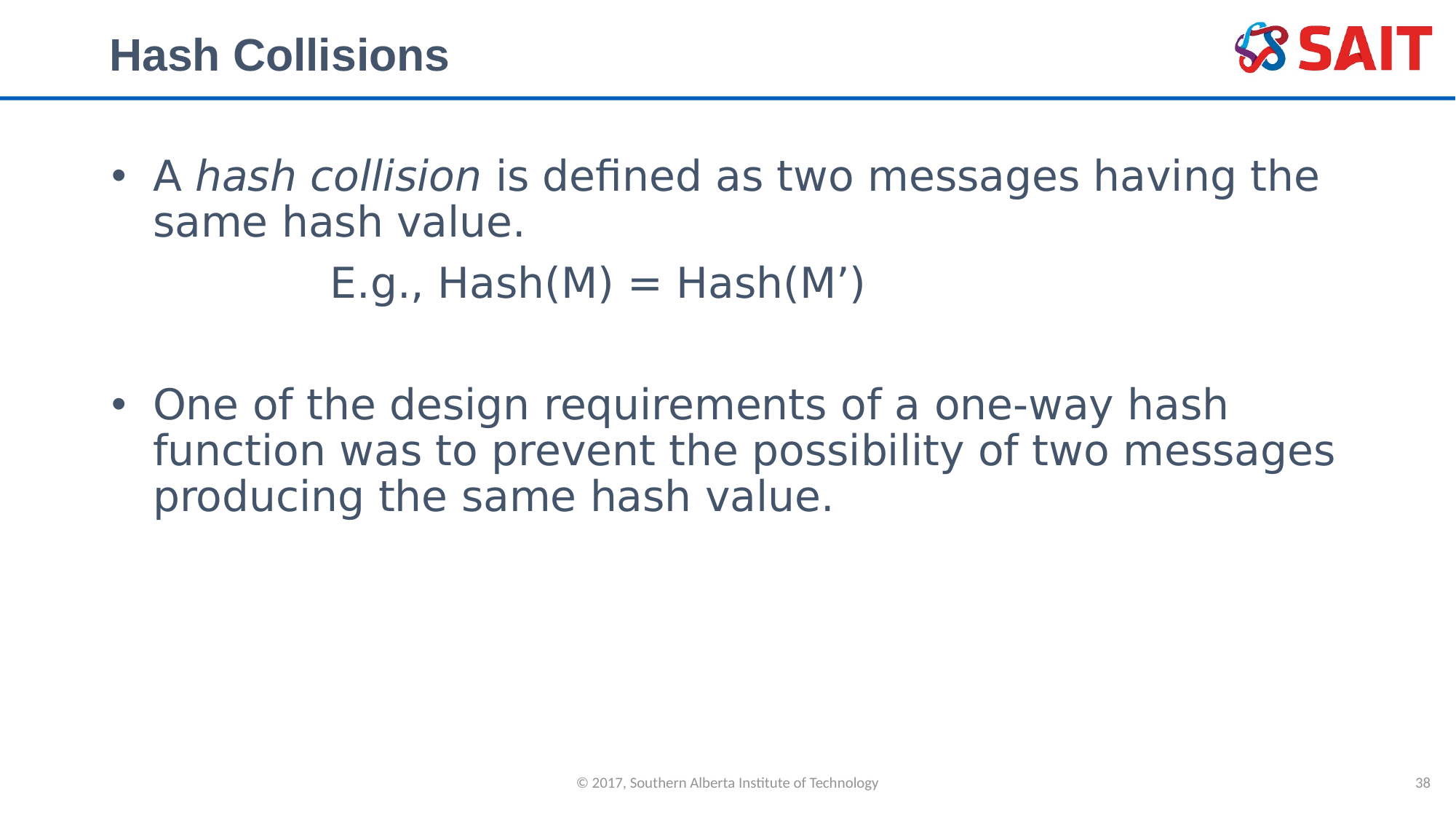

# Hash Collisions
A hash collision is defined as two messages having the same hash value.
		E.g., Hash(M) = Hash(M’)

One of the design requirements of a one-way hash function was to prevent the possibility of two messages producing the same hash value.